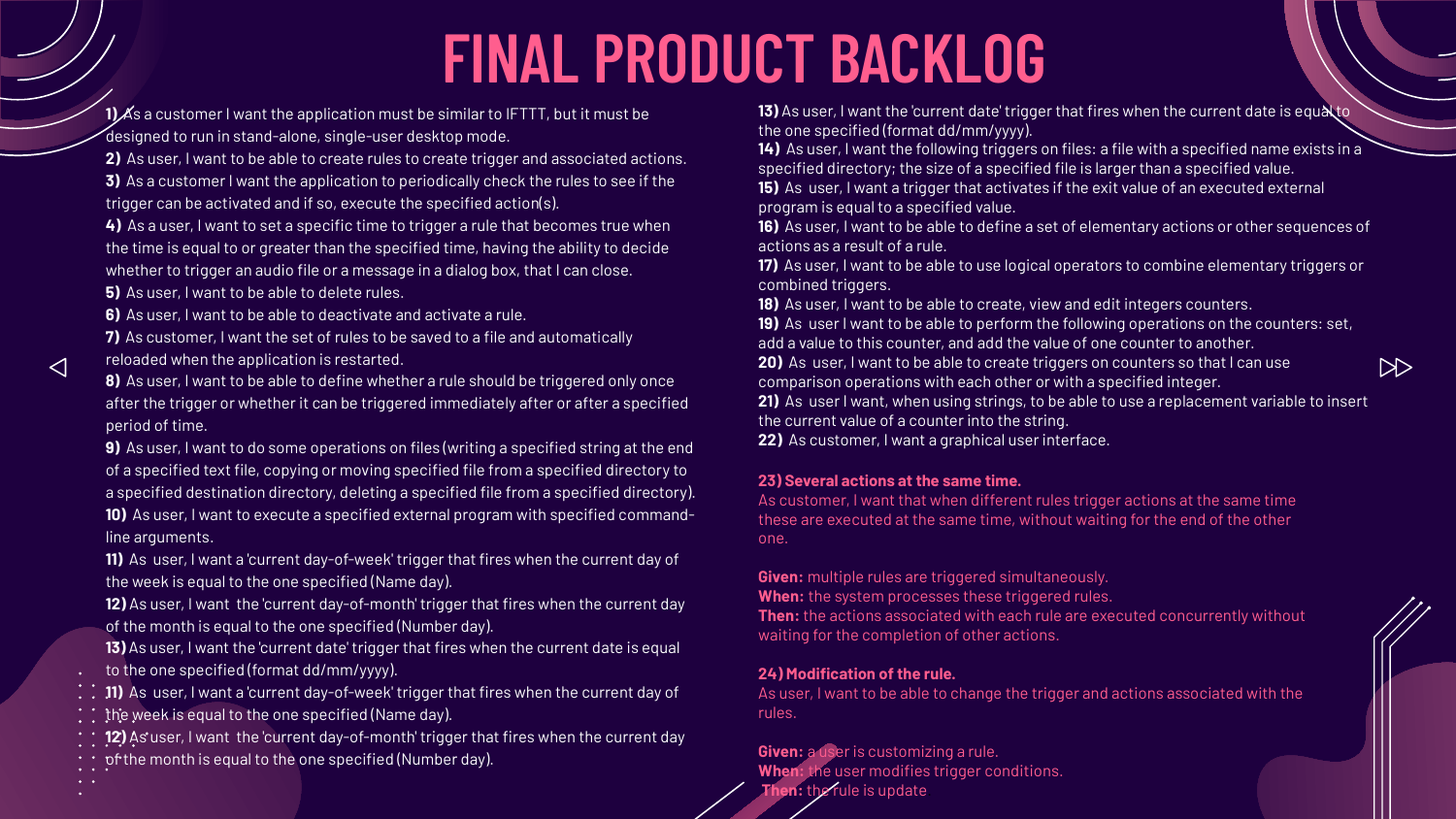

# FINAL PRODUCT BACKLOG
1)  As a customer I want the application must be similar to IFTTT, but it must be designed to run in stand-alone, single-user desktop mode.
2)  As user, I want to be able to create rules to create trigger and associated actions.
3)  As a customer I want the application to periodically check the rules to see if the trigger can be activated and if so, execute the specified action(s).
4)  As a user, I want to set a specific time to trigger a rule that becomes true when the time is equal to or greater than the specified time, having the ability to decide whether to trigger an audio file or a message in a dialog box, that I can close.
5)  As user, I want to be able to delete rules.
6)  As user, I want to be able to deactivate and activate a rule.
7)  As customer, I want the set of rules to be saved to a file and automatically reloaded when the application is restarted.
8)  As user, I want to be able to define whether a rule should be triggered only once after the trigger or whether it can be triggered immediately after or after a specified period of time.
9)  As user, I want to do some operations on files (writing a specified string at the end of a specified text file, copying or moving specified file from a specified directory to a specified destination directory, deleting a specified file from a specified directory).
10)  As user, I want to execute a specified external program with specified command-line arguments.
11)  As  user, I want a 'current day-of-week' trigger that fires when the current day of the week is equal to the one specified (Name day).
12) As user, I want  the 'current day-of-month' trigger that fires when the current day of the month is equal to the one specified (Number day).
13) As user, I want the 'current date' trigger that fires when the current date is equal to the one specified (format dd/mm/yyyy).
11)  As  user, I want a 'current day-of-week' trigger that fires when the current day of the week is equal to the one specified (Name day).
12) As user, I want  the 'current day-of-month' trigger that fires when the current day of the month is equal to the one specified (Number day).

13) As user, I want the 'current date' trigger that fires when the current date is equal to the one specified (format dd/mm/yyyy).
14)  As user, I want the following triggers on files: a file with a specified name exists in a specified directory; the size of a specified file is larger than a specified value.
15)  As  user, I want a trigger that activates if the exit value of an executed external program is equal to a specified value.
16)  As user, I want to be able to define a set of elementary actions or other sequences of actions as a result of a rule.
17)  As user, I want to be able to use logical operators to combine elementary triggers or combined triggers.
18)  As user, I want to be able to create, view and edit integers counters.
19)  As  user I want to be able to perform the following operations on the counters: set, add a value to this counter, and add the value of one counter to another.
20)  As  user, I want to be able to create triggers on counters so that I can use comparison operations with each other or with a specified integer.
21)  As  user I want, when using strings, to be able to use a replacement variable to insert the current value of a counter into the string.
22)  As customer, I want a graphical user interface.

23) Several actions at the same time.
As customer, I want that when different rules trigger actions at the same time these are executed at the same time, without waiting for the end of the other one.
Given: multiple rules are triggered simultaneously.
When: the system processes these triggered rules.
Then: the actions associated with each rule are executed concurrently without waiting for the completion of other actions.

24) Modification of the rule.
As user, I want to be able to change the trigger and actions associated with the rules.

Given: a user is customizing a rule.
When: the user modifies trigger conditions.
 Then: the rule is update.